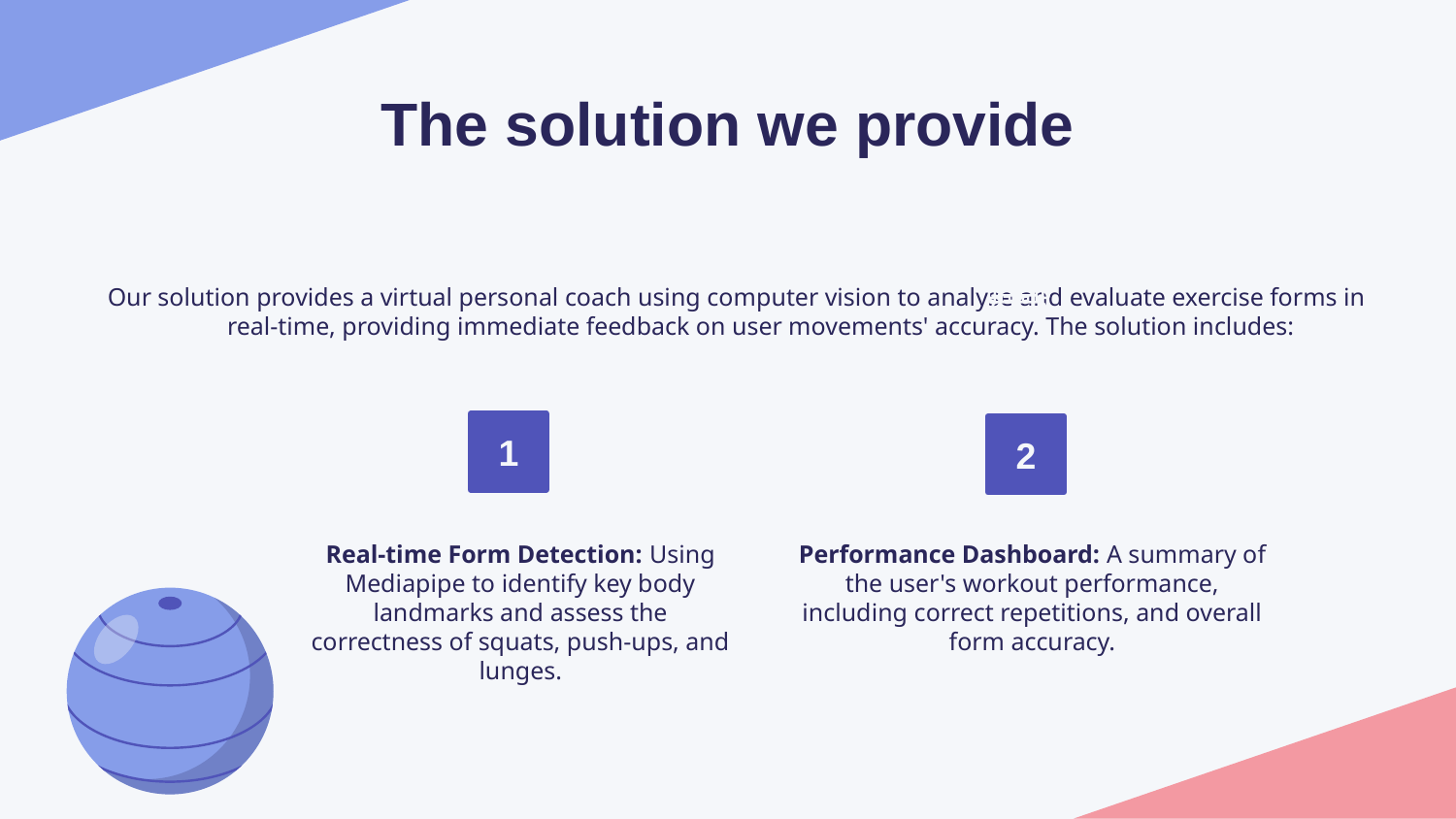

# The solution we provide

Our solution provides a virtual personal coach using computer vision to analyse and evaluate exercise forms in real-time, providing immediate feedback on user movements' accuracy. The solution includes:
1
2

Real-time Form Detection: Using Mediapipe to identify key body landmarks and assess the correctness of squats, push-ups, and lunges.

Performance Dashboard: A summary of the user's workout performance, including correct repetitions, and overall form accuracy.